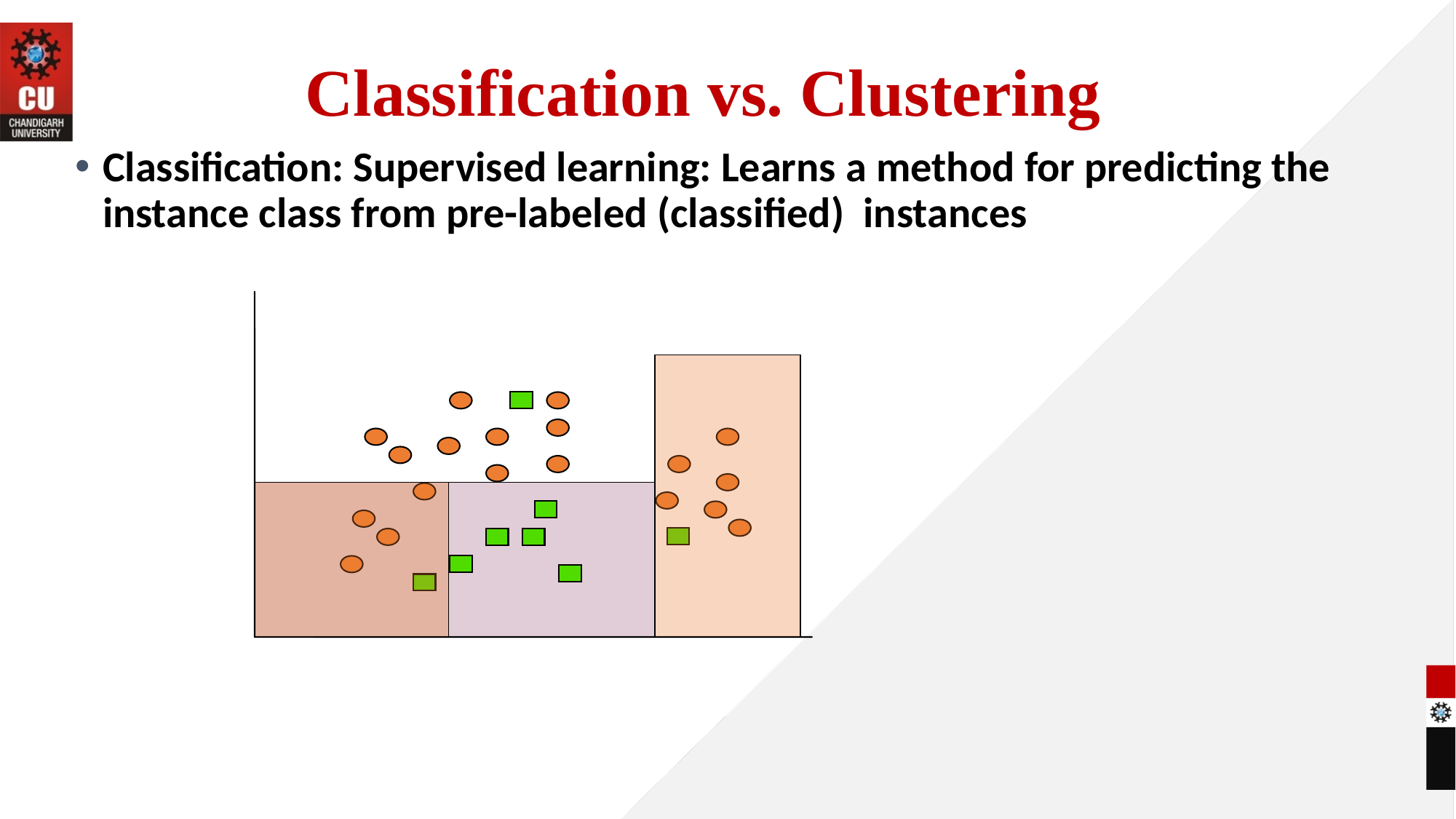

# Classification vs. Clustering
Classification: Supervised learning: Learns a method for predicting the instance class from pre-labeled (classified)  instances